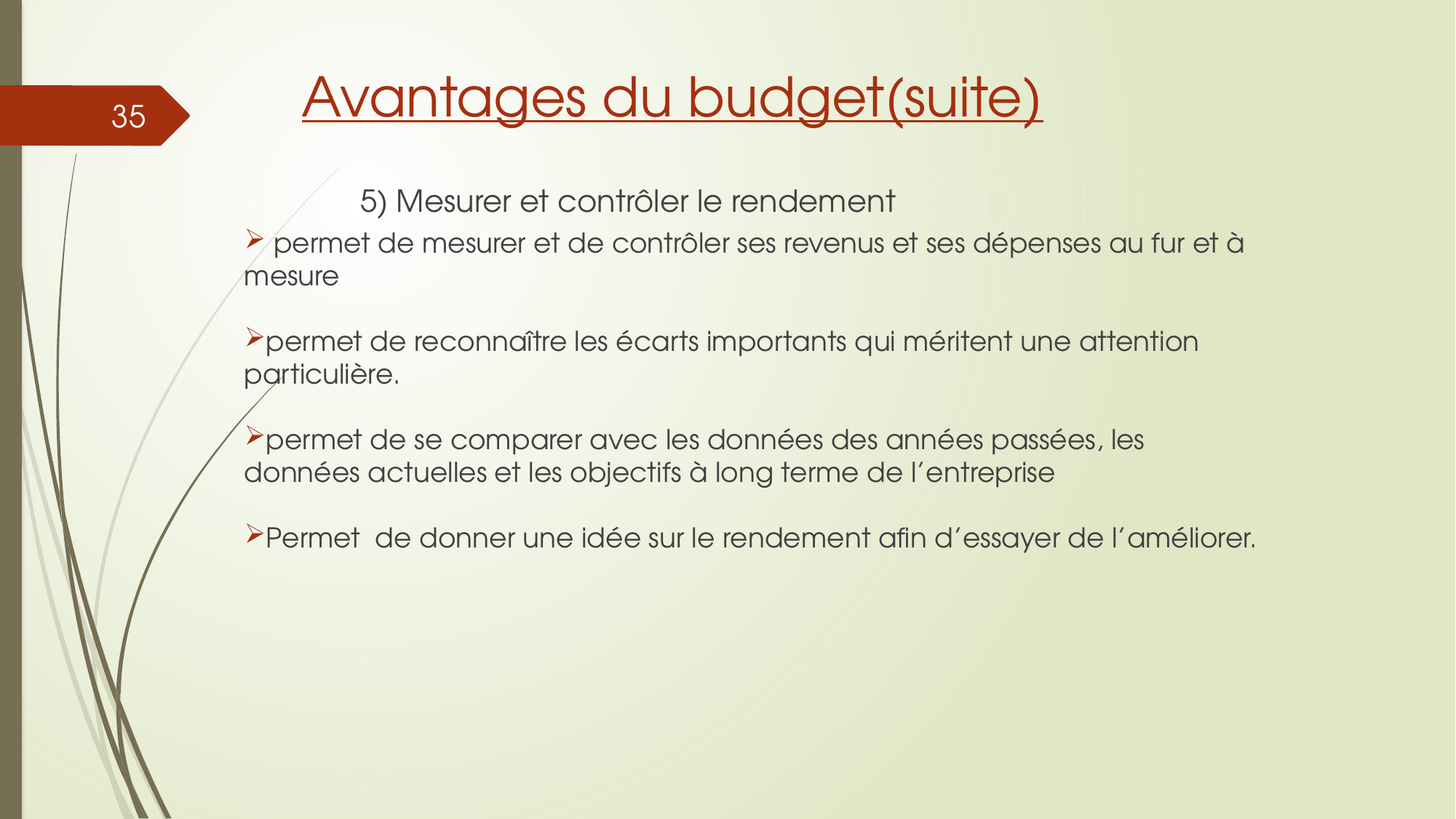

Avantages du budget(suite)
35
5) Mesurer et contrôler le rendement
 permet de mesurer et de contrôler ses revenus et ses dépenses au fur et à mesure

permet de reconnaître les écarts importants qui méritent une attention particulière.

permet de se comparer avec les données des années passées, les données actuelles et les objectifs à long terme de l’entreprise

Permet  de donner une idée sur le rendement afin d’essayer de l’améliorer.